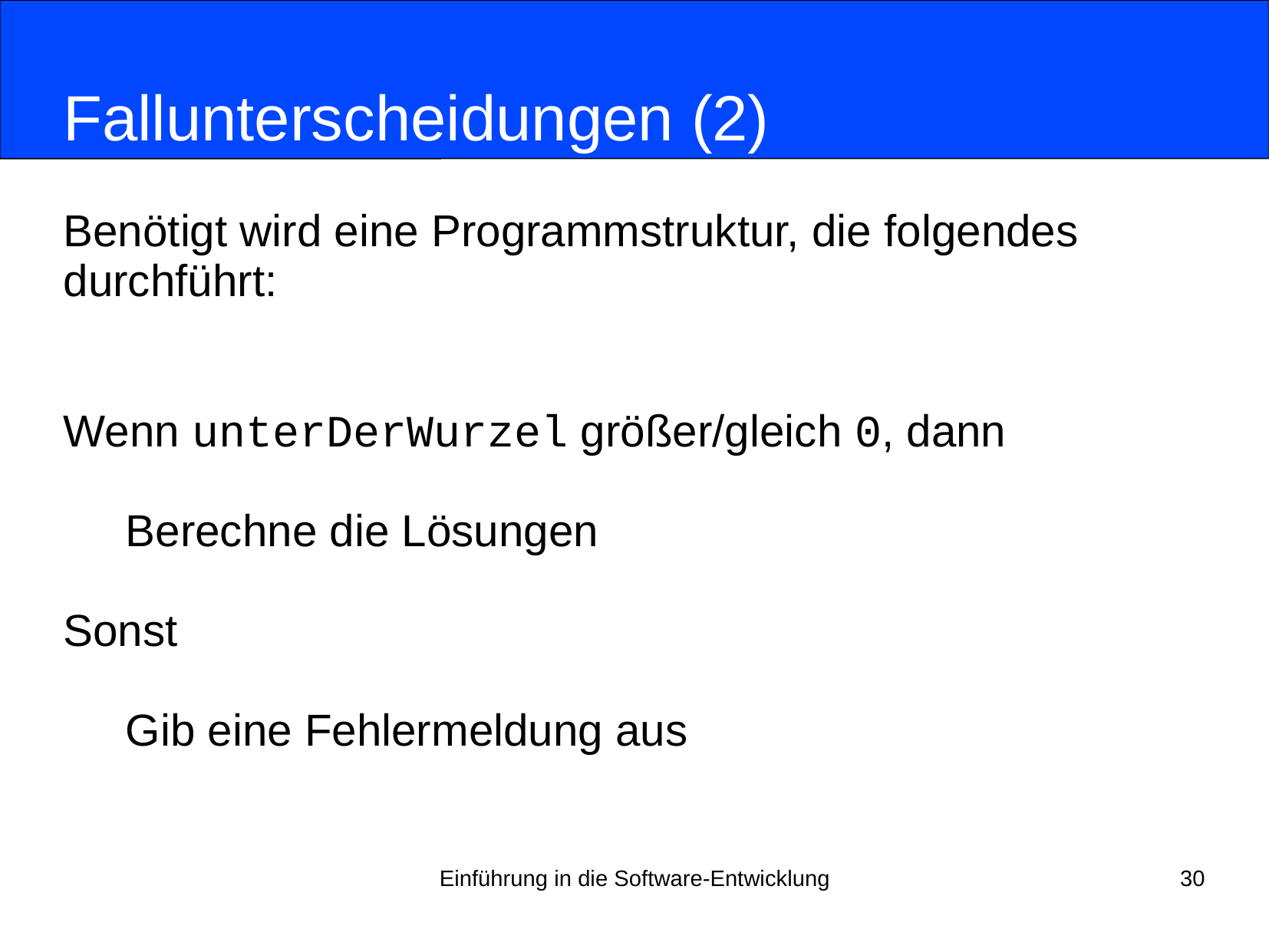

# Fallunterscheidungen (2)
Benötigt wird eine Programmstruktur, die folgendes
durchführt:

Wenn unterDerWurzel größer/gleich 0, dann

     Berechne die Lösungen

Sonst

     Gib eine Fehlermeldung aus

Einführung in die Software-Entwicklung
30